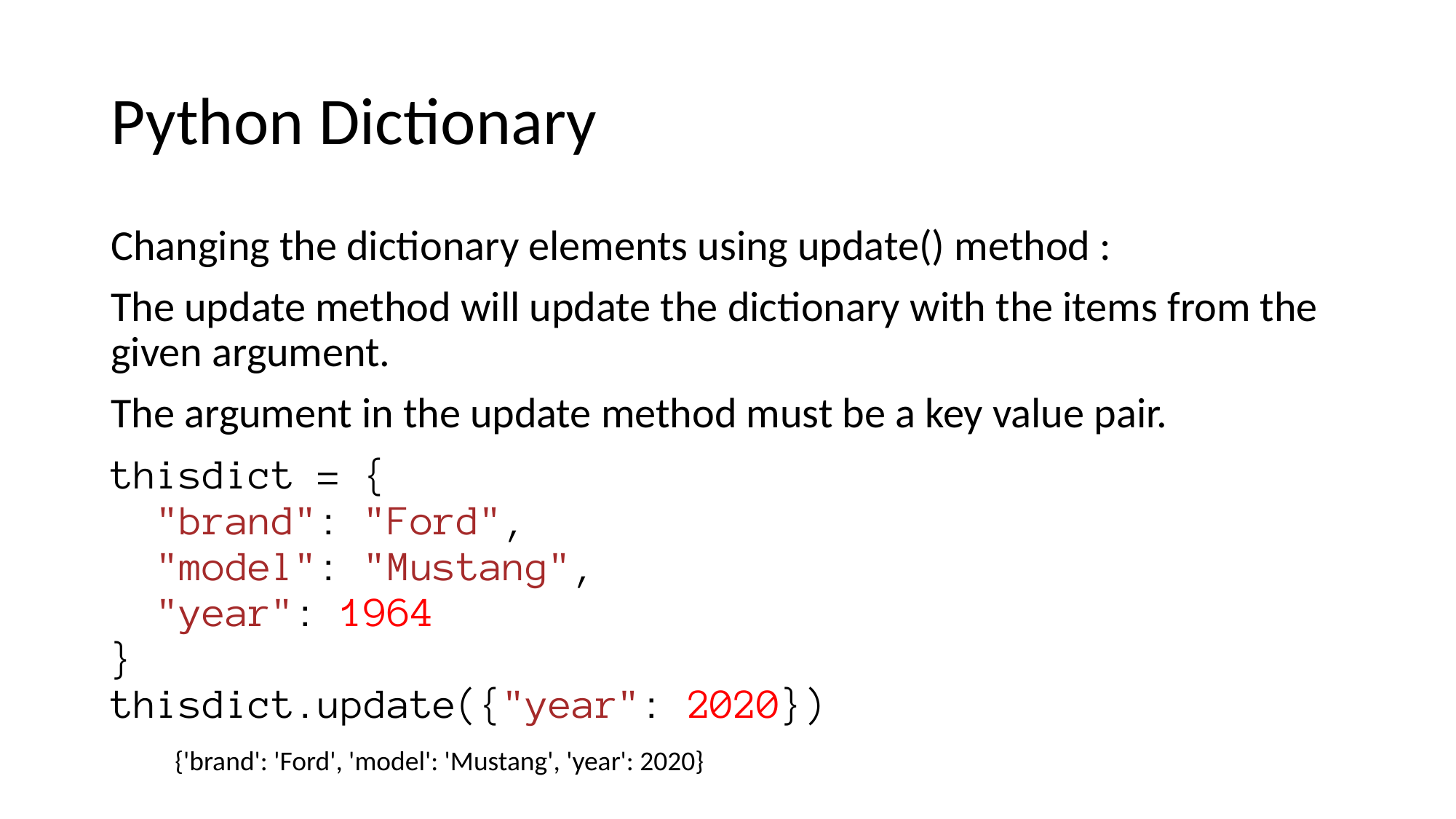

# Python Dictionary
Changing the dictionary elements using update() method :
The update method will update the dictionary with the items from the given argument.
The argument in the update method must be a key value pair.
thisdict = {
  "brand": "Ford",
  "model": "Mustang",
  "year": 1964
}
thisdict.update({"year": 2020})

{'brand': 'Ford', 'model': 'Mustang', 'year': 2020}